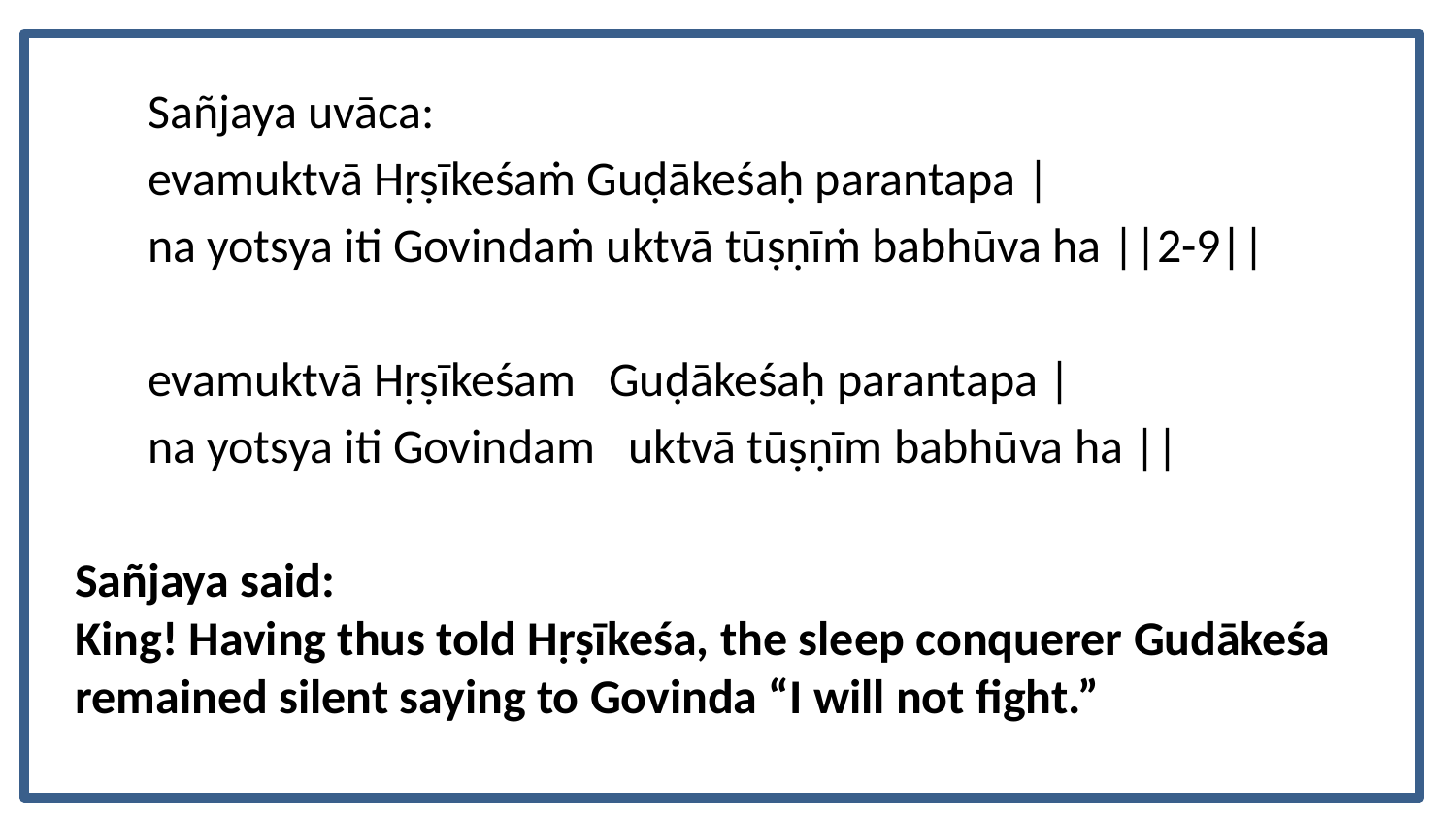

Sañjaya uvāca:
evamuktvā Hṛṣīkeśaṁ Guḍākeśaḥ parantapa |
na yotsya iti Govindaṁ uktvā tūṣṇīṁ babhūva ha ||2-9||

evamuktvā Hṛṣīkeśam   Guḍākeśaḥ parantapa |
na yotsya iti Govindam   uktvā tūṣṇīm babhūva ha ||

Sañjaya said:
King! Having thus told Hṛṣīkeśa, the sleep conquerer Gudākeśa remained silent saying to Govinda “I will not fight.”